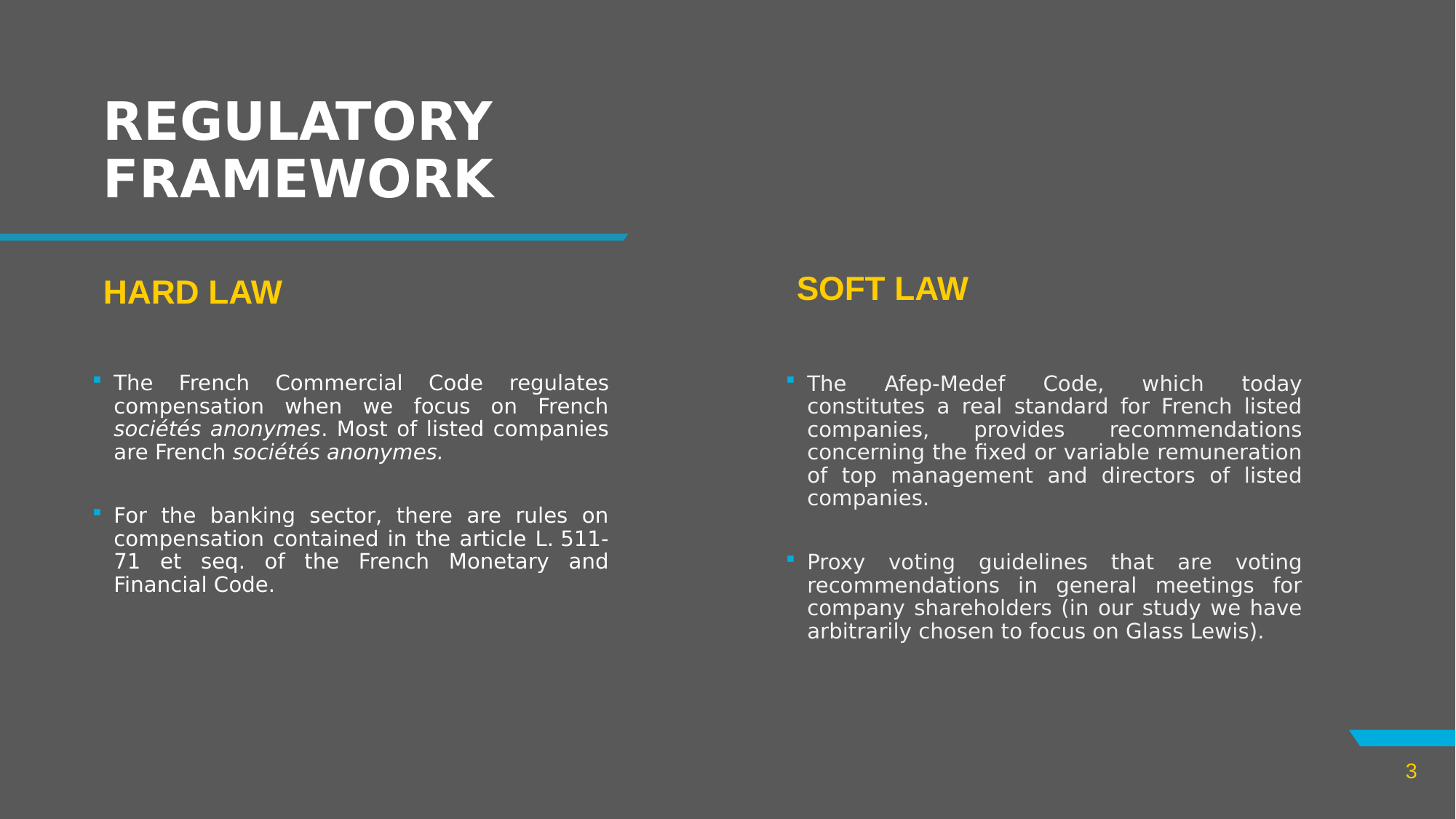

# REGULATORY FRAMEWORK
SOFT LAW
HARD LAW
The French Commercial Code regulates compensation when we focus on French sociétés anonymes. Most of listed companies are French sociétés anonymes.

For the banking sector, there are rules on compensation contained in the article L. 511-71 et seq. of the French Monetary and Financial Code.

The Afep-Medef Code, which today constitutes a real standard for French listed companies, provides recommendations concerning the fixed or variable remuneration of top management and directors of listed companies.

Proxy voting guidelines that are voting recommendations in general meetings for company shareholders (in our study we have arbitrarily chosen to focus on Glass Lewis).
3